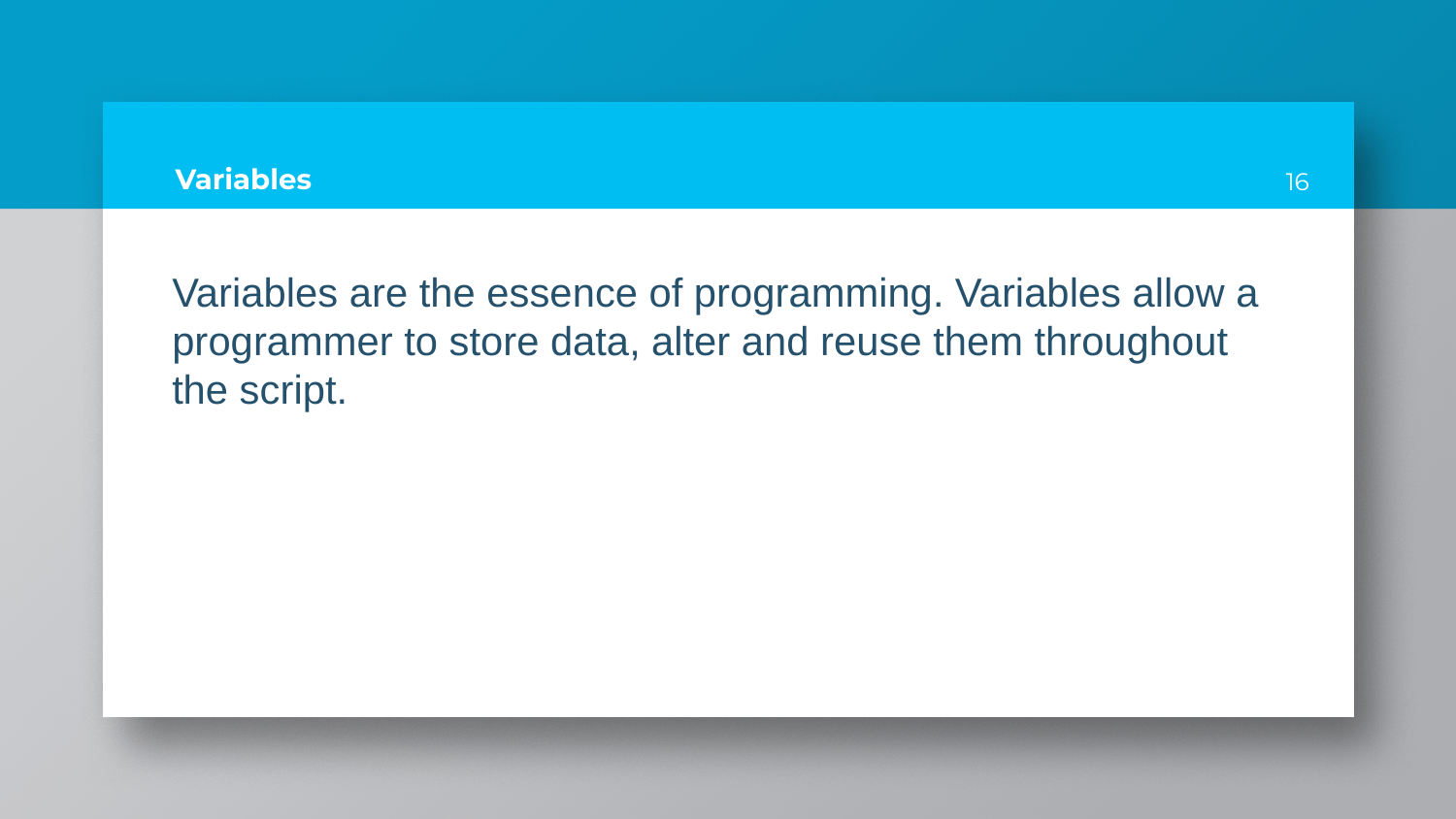

# Variables
16
Variables are the essence of programming. Variables allow a programmer to store data, alter and reuse them throughout the script.